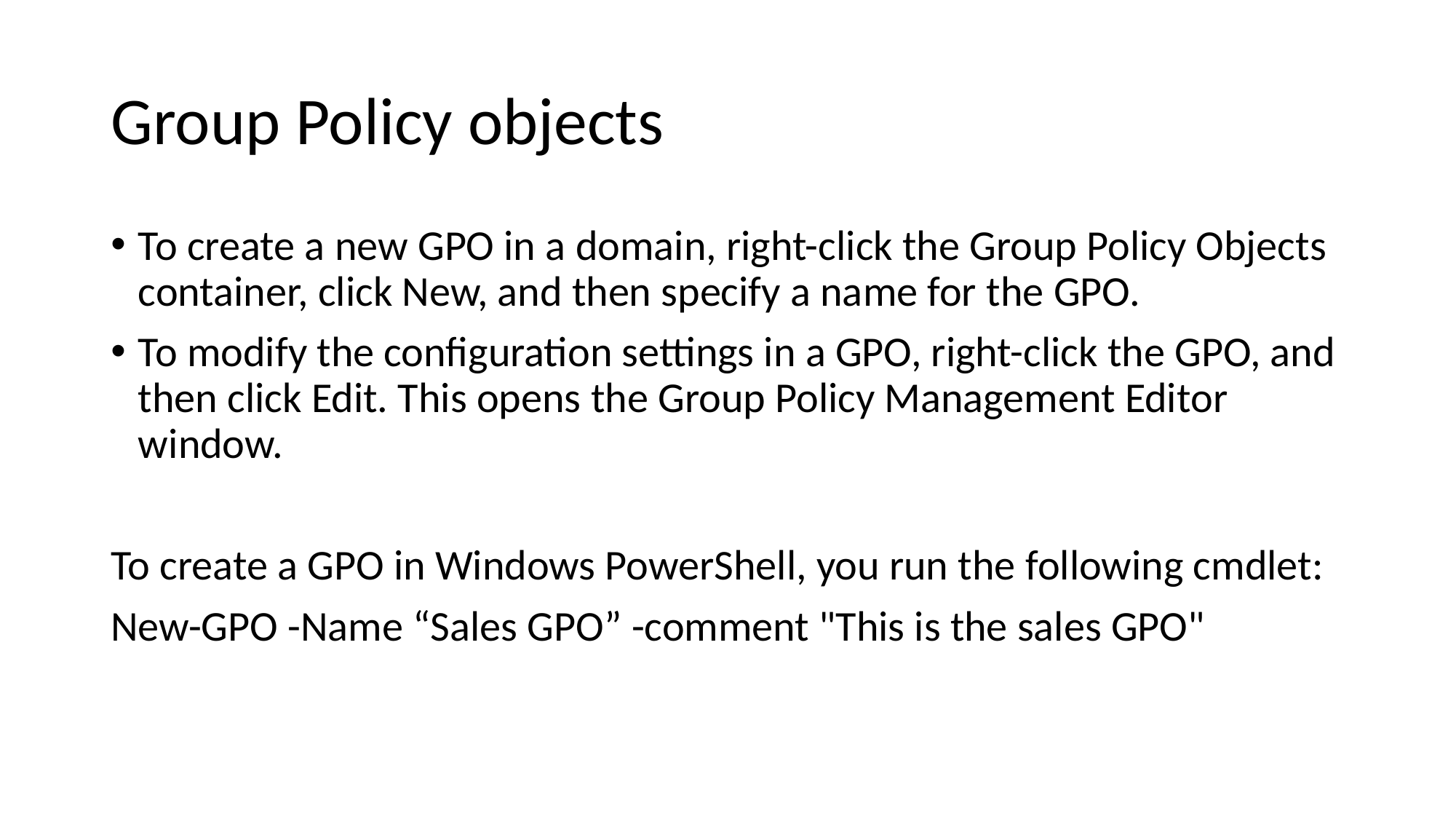

# Group Policy objects
To create a new GPO in a domain, right-click the Group Policy Objects container, click New, and then specify a name for the GPO.
To modify the configuration settings in a GPO, right-click the GPO, and then click Edit. This opens the Group Policy Management Editor window.

To create a GPO in Windows PowerShell, you run the following cmdlet:
New-GPO -Name “Sales GPO” -comment "This is the sales GPO"